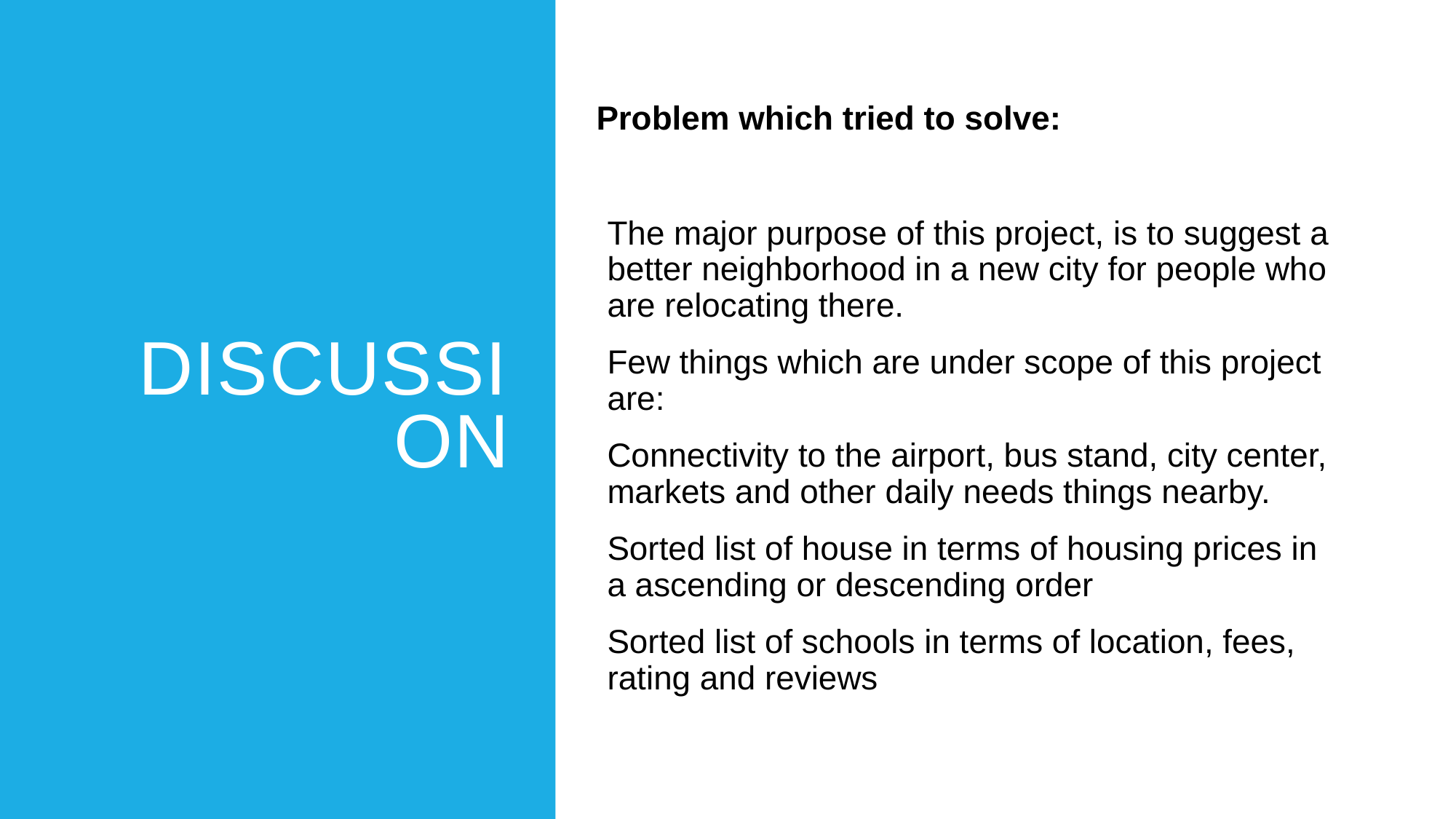

# Discussion
Problem which tried to solve:

The major purpose of this project, is to suggest a better neighborhood in a new city for people who are relocating there.
Few things which are under scope of this project are:
Connectivity to the airport, bus stand, city center, markets and other daily needs things nearby.
Sorted list of house in terms of housing prices in a ascending or descending order
Sorted list of schools in terms of location, fees, rating and reviews